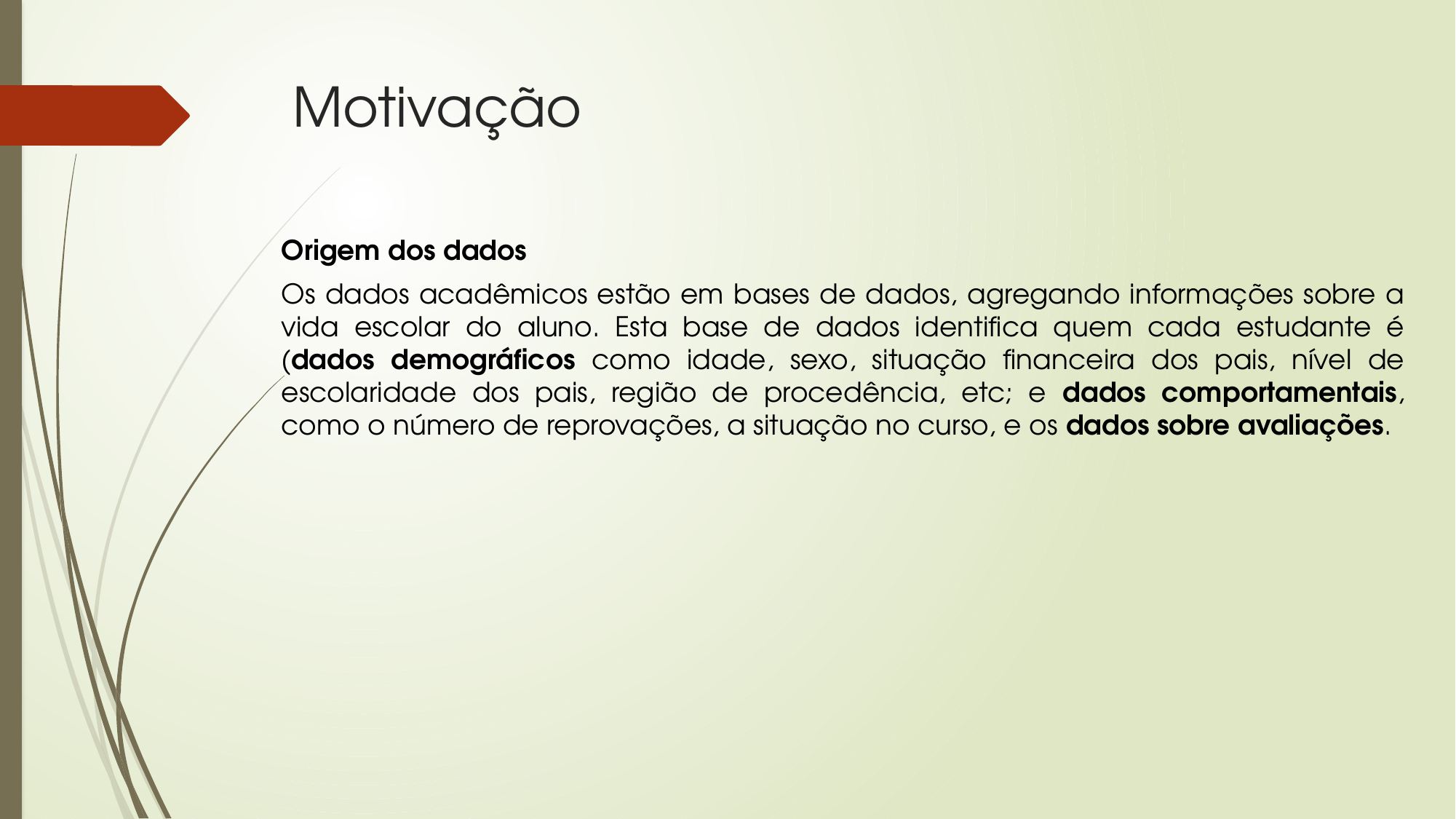

# Motivação
Origem dos dados
Os dados acadêmicos estão em bases de dados, agregando informações sobre a vida escolar do aluno. Esta base de dados identifica quem cada estudante é (dados demográficos como idade, sexo, situação financeira dos pais, nível de escolaridade dos pais, região de procedência, etc; e dados comportamentais, como o número de reprovações, a situação no curso, e os dados sobre avaliações.